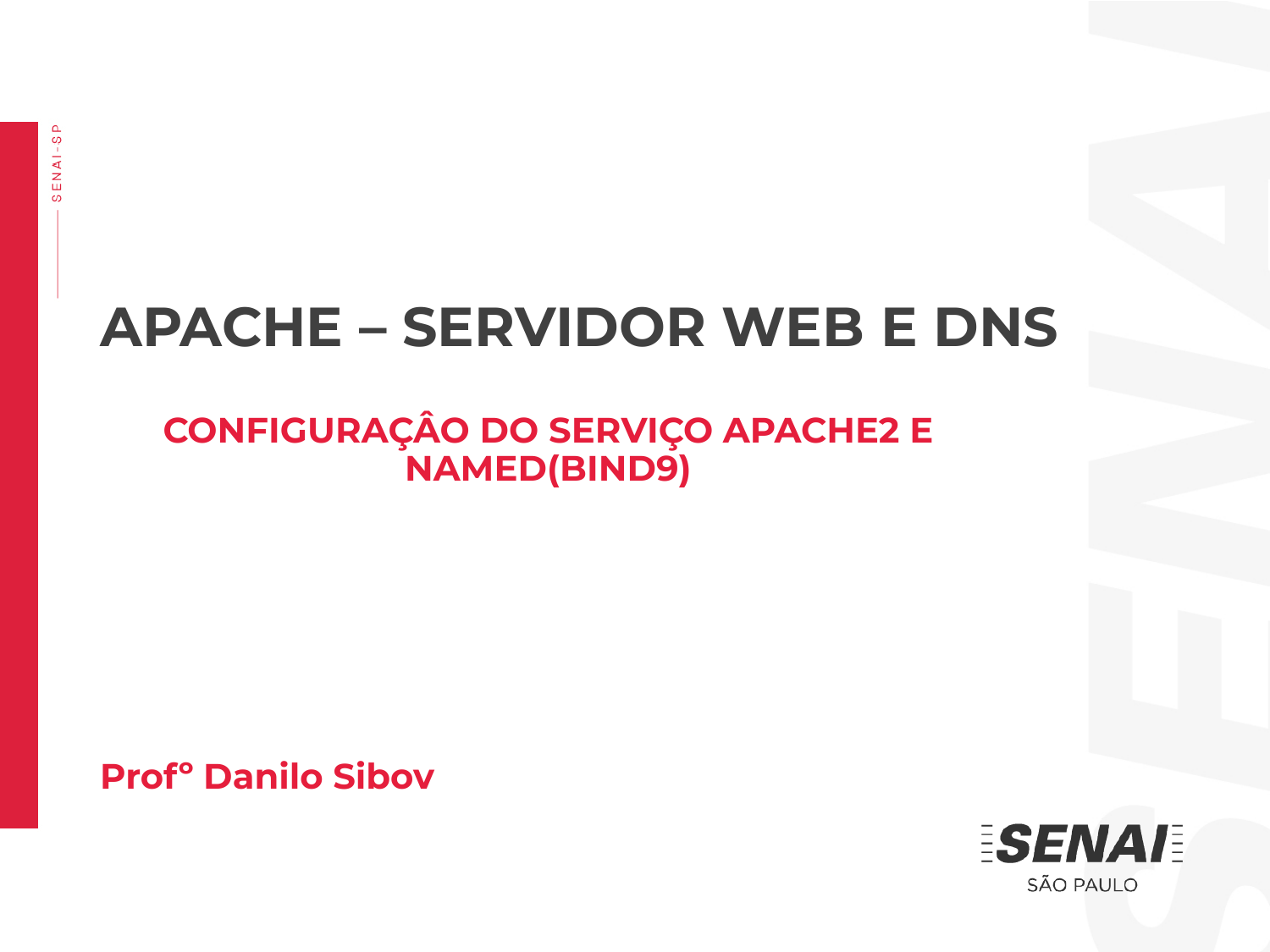

APACHE – SERVIDOR WEB E DNS
CONFIGURAÇÂO DO SERVIÇO APACHE2 E NAMED(BIND9)
Profº Danilo Sibov